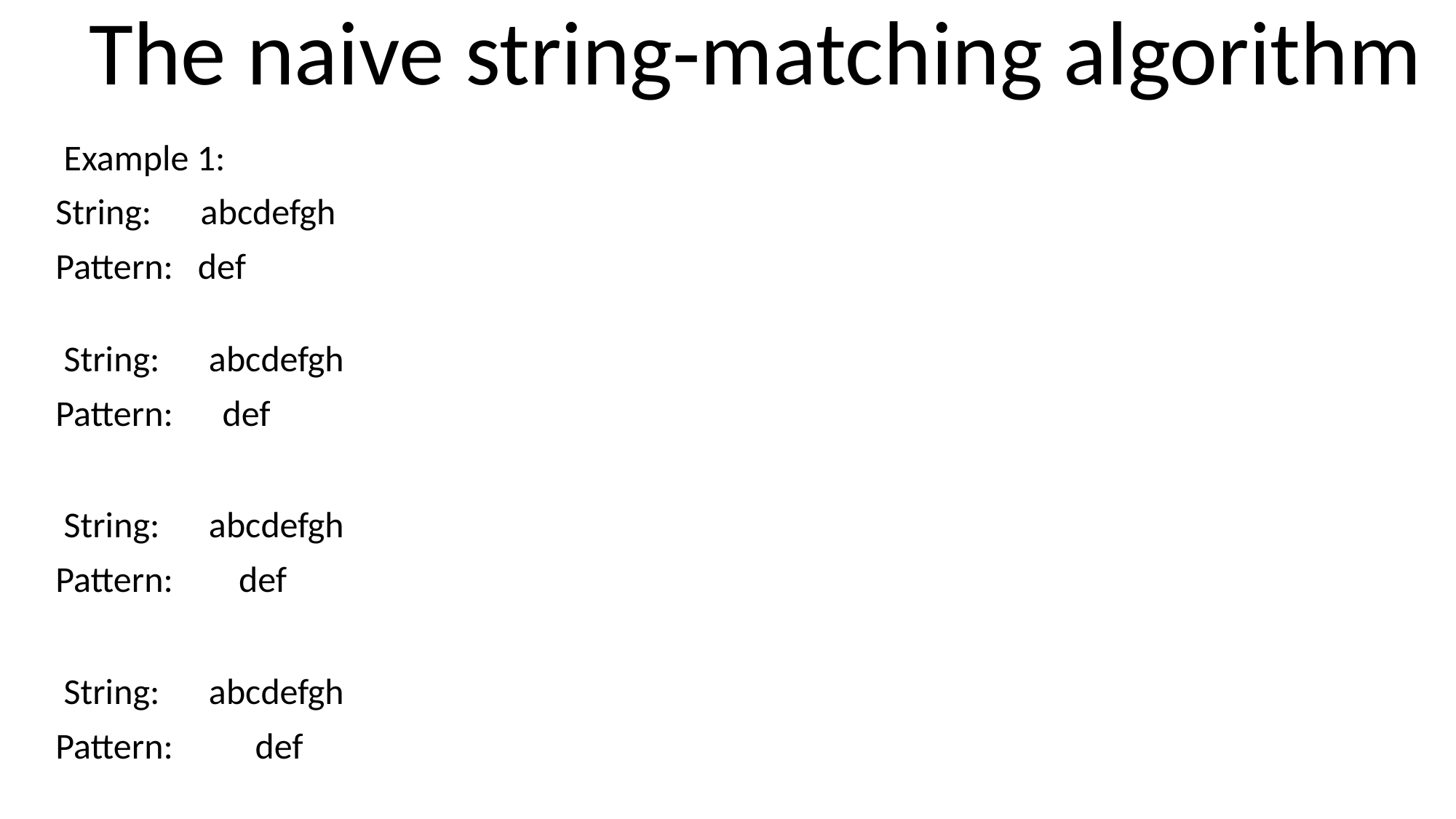

# The naive string-matching algorithm
 Example 1:
String:      abcdefgh
Pattern:   def
 String:      abcdefgh
Pattern:      def
 String:      abcdefgh
Pattern:        def
 String:      abcdefgh
Pattern:          def